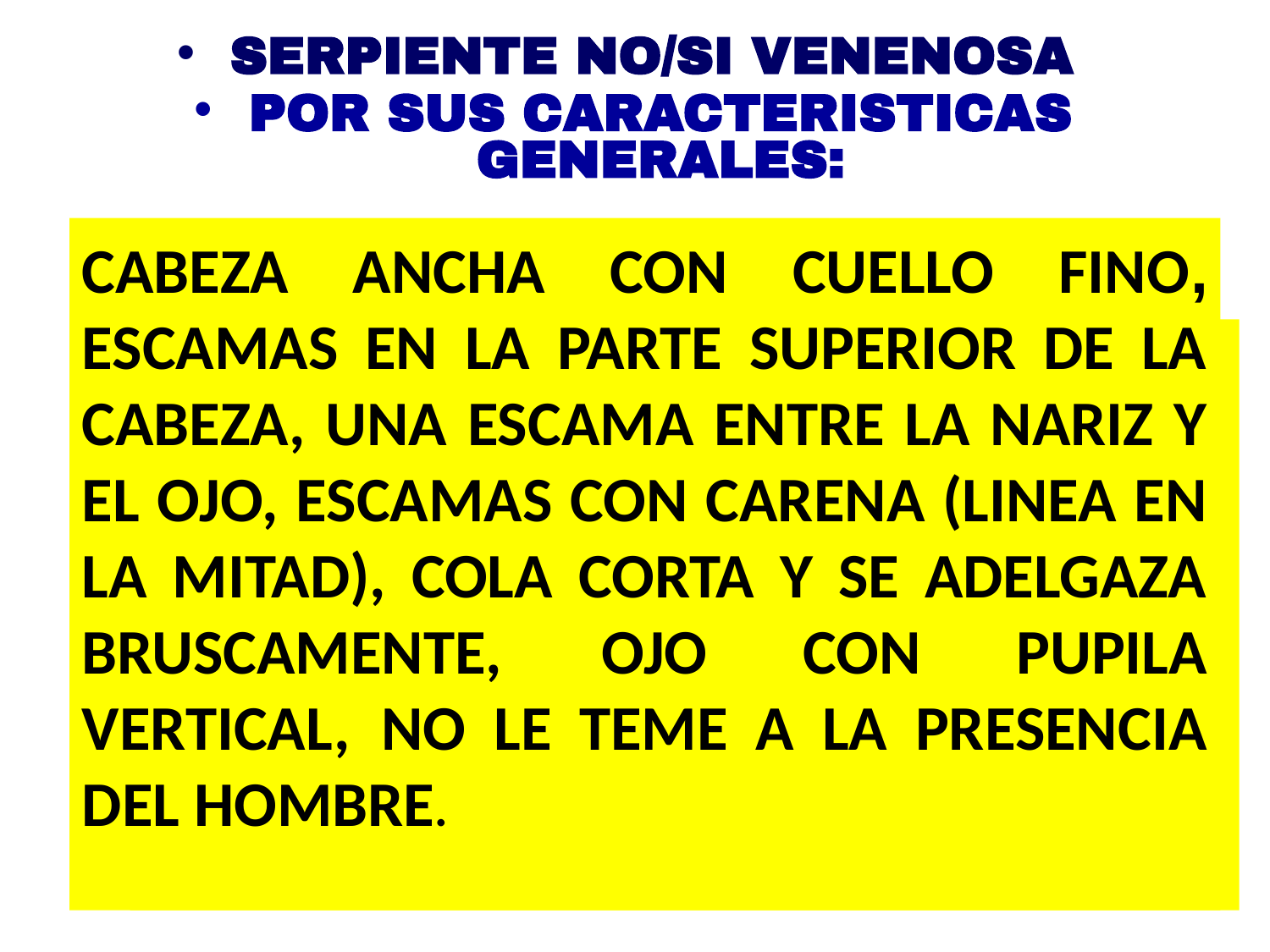

SERPIENTE NO/SI VENENOSA
POR SUS CARACTERISTICAS GENERALES:

CABEZA ANCHA CON CUELLO FINO, ESCAMAS EN LA PARTE SUPERIOR DE LA CABEZA, UNA ESCAMA ENTRE LA NARIZ Y EL OJO, ESCAMAS CON CARENA (LINEA EN LA MITAD), COLA CORTA Y SE ADELGAZA BRUSCAMENTE, OJO CON PUPILA VERTICAL, NO LE TEME A LA PRESENCIA DEL HOMBRE.

SERPIENTES VENENOSAS